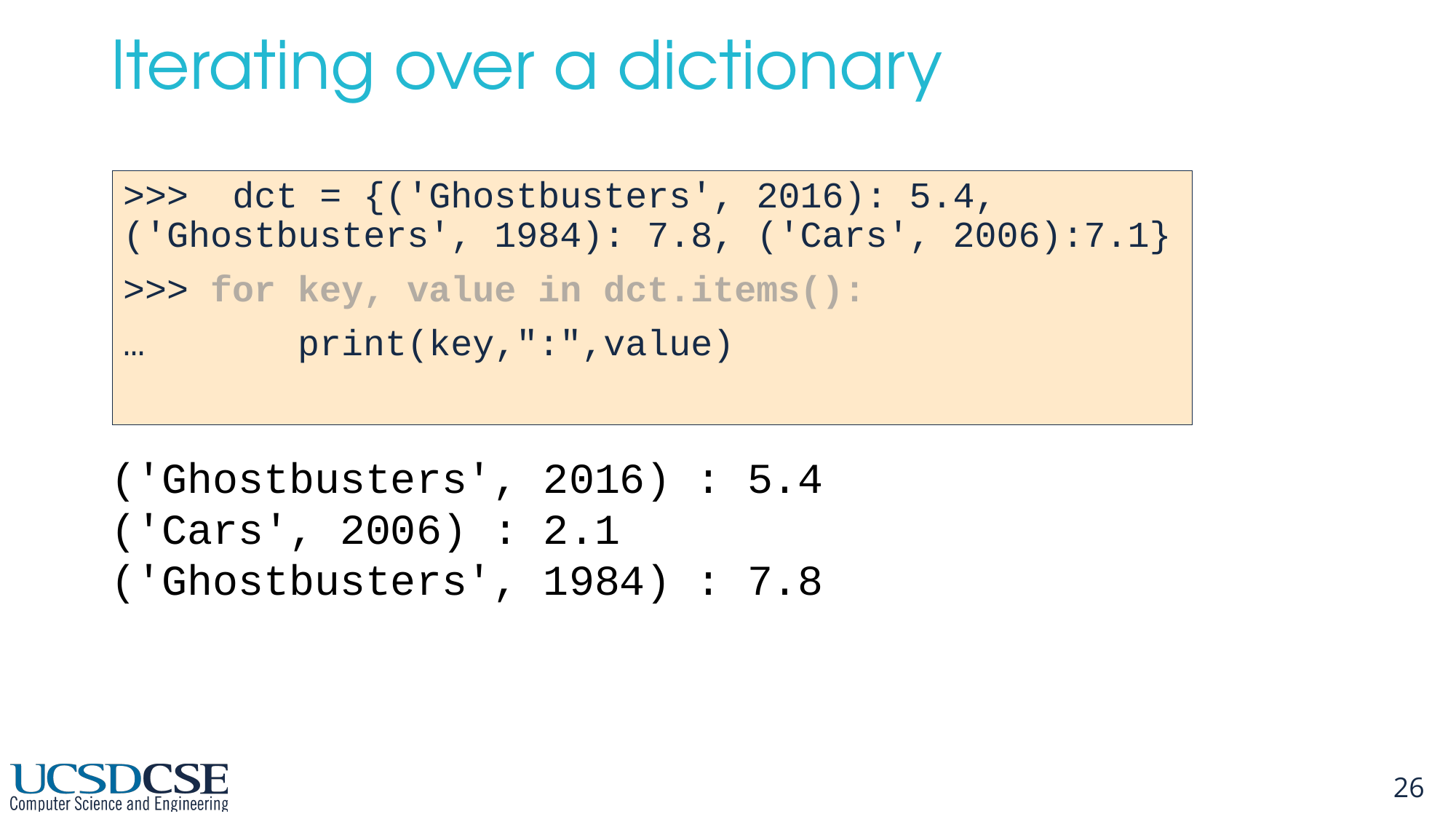

Iterating over a dictionary
>>>  dct = {('Ghostbusters', 2016): 5.4, ('Ghostbusters', 1984): 7.8, ('Cars', 2006):7.1}
>>> for key, value in dct.items():
…	   print(key,":",value)

('Ghostbusters', 2016) : 5.4
('Cars', 2006) : 2.1
('Ghostbusters', 1984) : 7.8